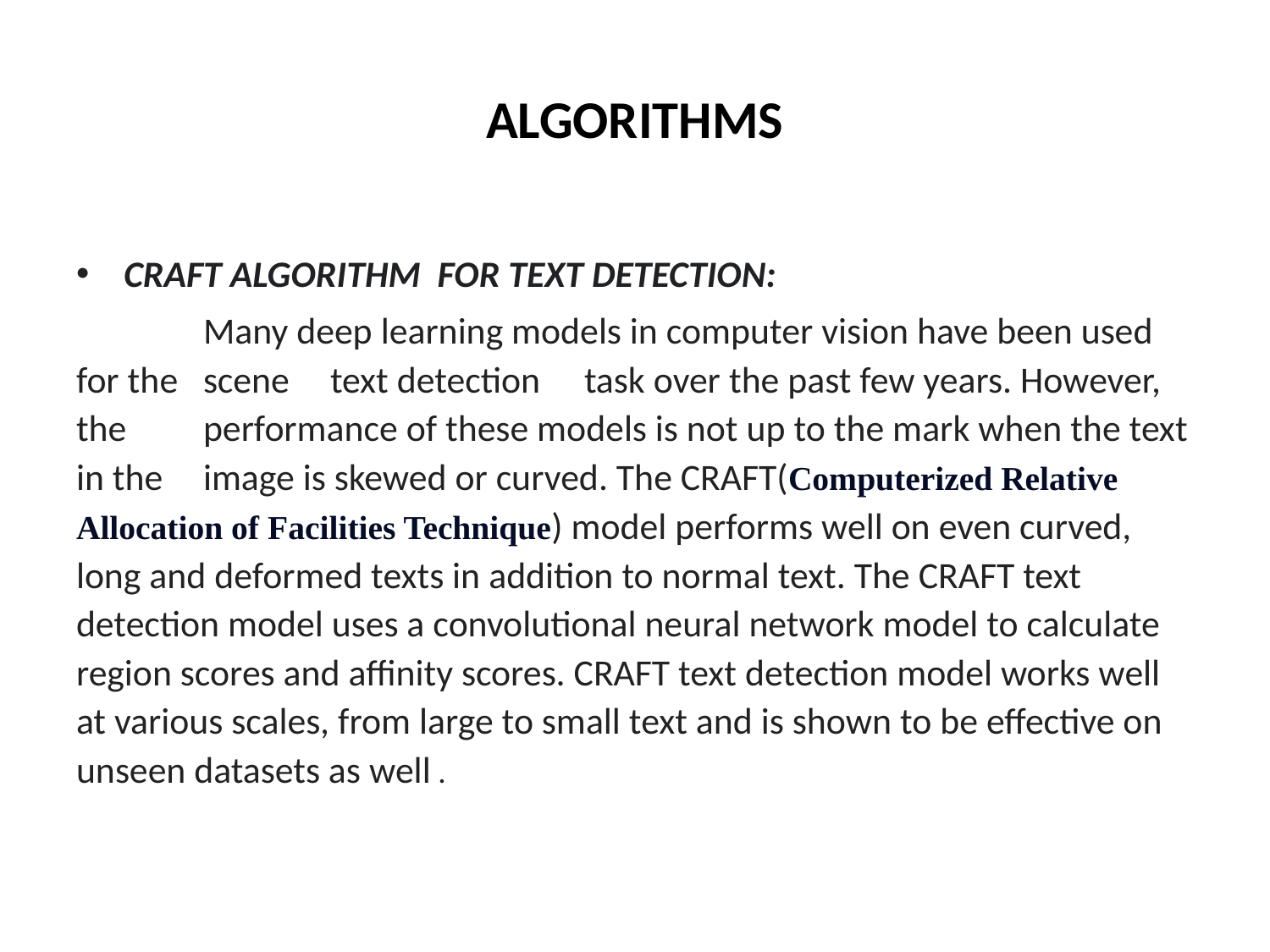

# ALGORITHMS
CRAFT ALGORITHM  FOR TEXT DETECTION:
	Many deep learning models in computer vision have been used for the 	scene  	text detection 	task over the past few years. However, the 	performance of these models is not up to the mark when the text in the 	image is skewed or curved. The CRAFT(Computerized Relative Allocation of Facilities Technique) model performs well on even curved, long and deformed texts in addition to normal text. The CRAFT text detection model uses a convolutional neural network model to calculate region scores and affinity scores. CRAFT text detection model works well at various scales, from large to small text and is shown to be effective on unseen datasets as well .